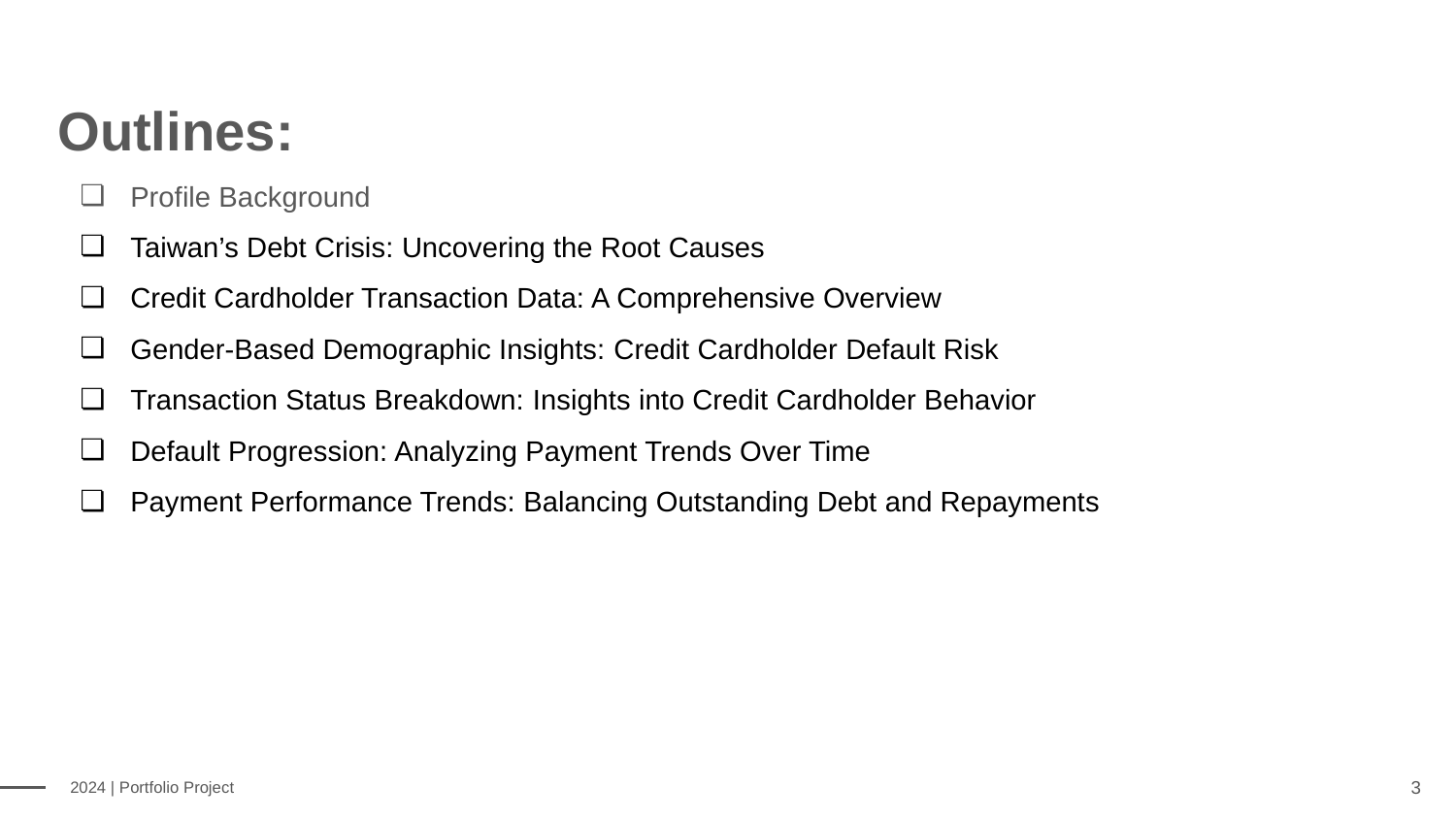

Outlines:
Profile Background
Taiwan’s Debt Crisis: Uncovering the Root Causes
Credit Cardholder Transaction Data: A Comprehensive Overview
Gender-Based Demographic Insights: Credit Cardholder Default Risk
Transaction Status Breakdown: Insights into Credit Cardholder Behavior
Default Progression: Analyzing Payment Trends Over Time
Payment Performance Trends: Balancing Outstanding Debt and Repayments

2024 | Portfolio Project
3